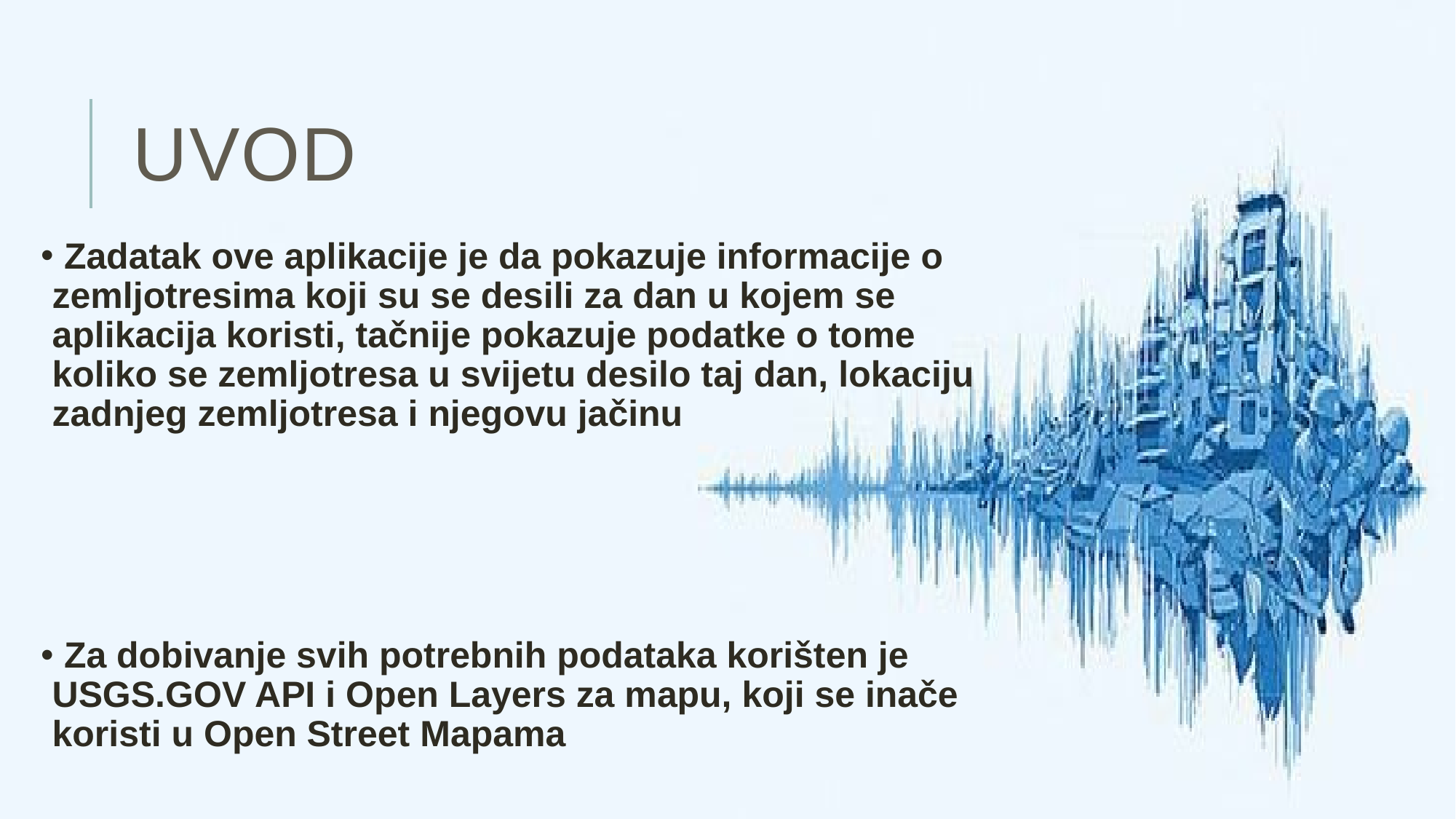

# uvod
 Zadatak ove aplikacije je da pokazuje informacije o zemljotresima koji su se desili za dan u kojem se aplikacija koristi, tačnije pokazuje podatke o tome koliko se zemljotresa u svijetu desilo taj dan, lokaciju zadnjeg zemljotresa i njegovu jačinu

 Za dobivanje svih potrebnih podataka korišten je USGS.GOV API i Open Layers za mapu, koji se inače koristi u Open Street Mapama